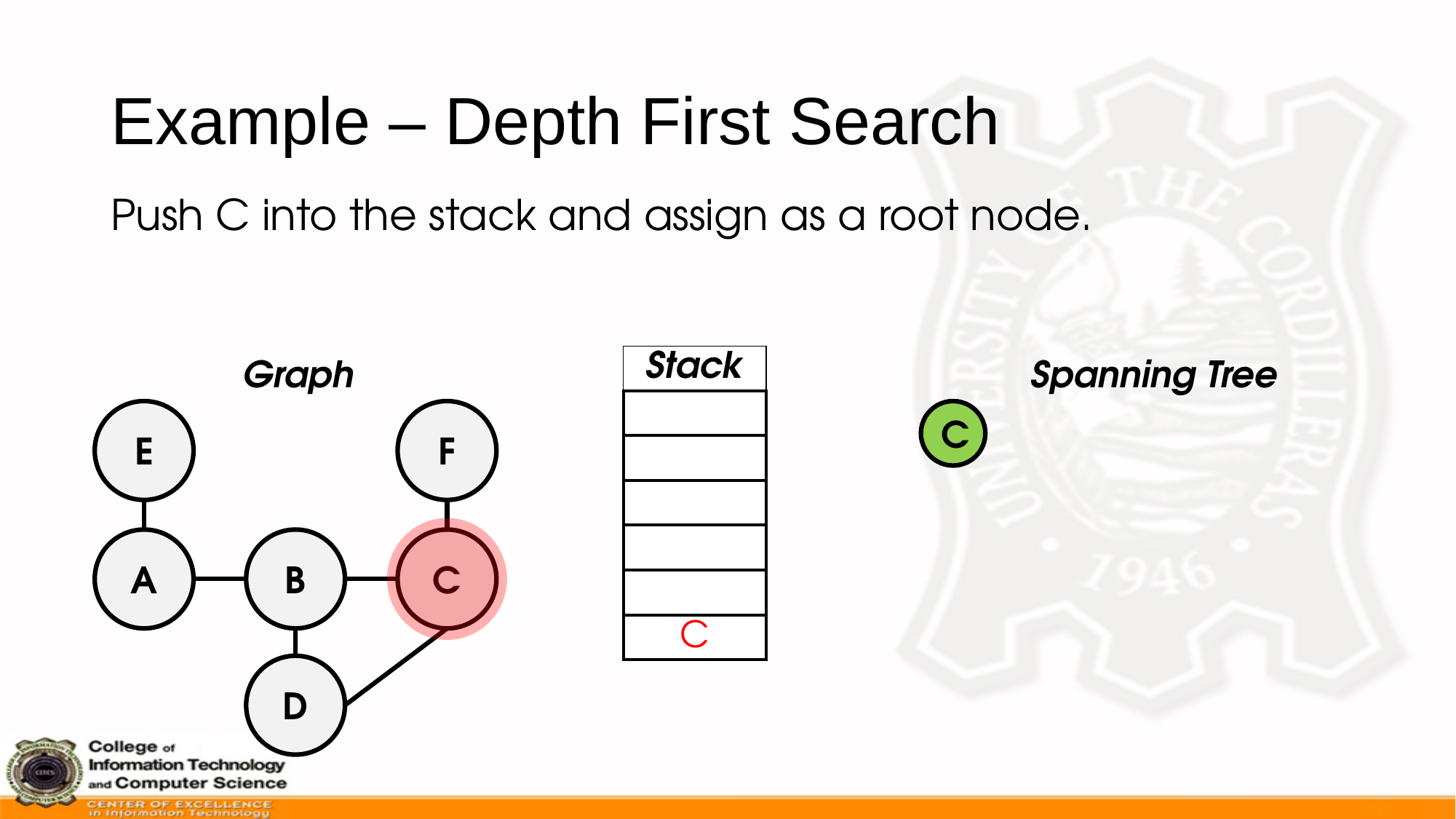

# Example – Depth First Search
Push C into the stack and assign as a root node.
Graph
| Stack |
| --- |
|  |
|  |
|  |
|  |
|  |
| C |
Spanning Tree
E
F
C

A
B
C
D